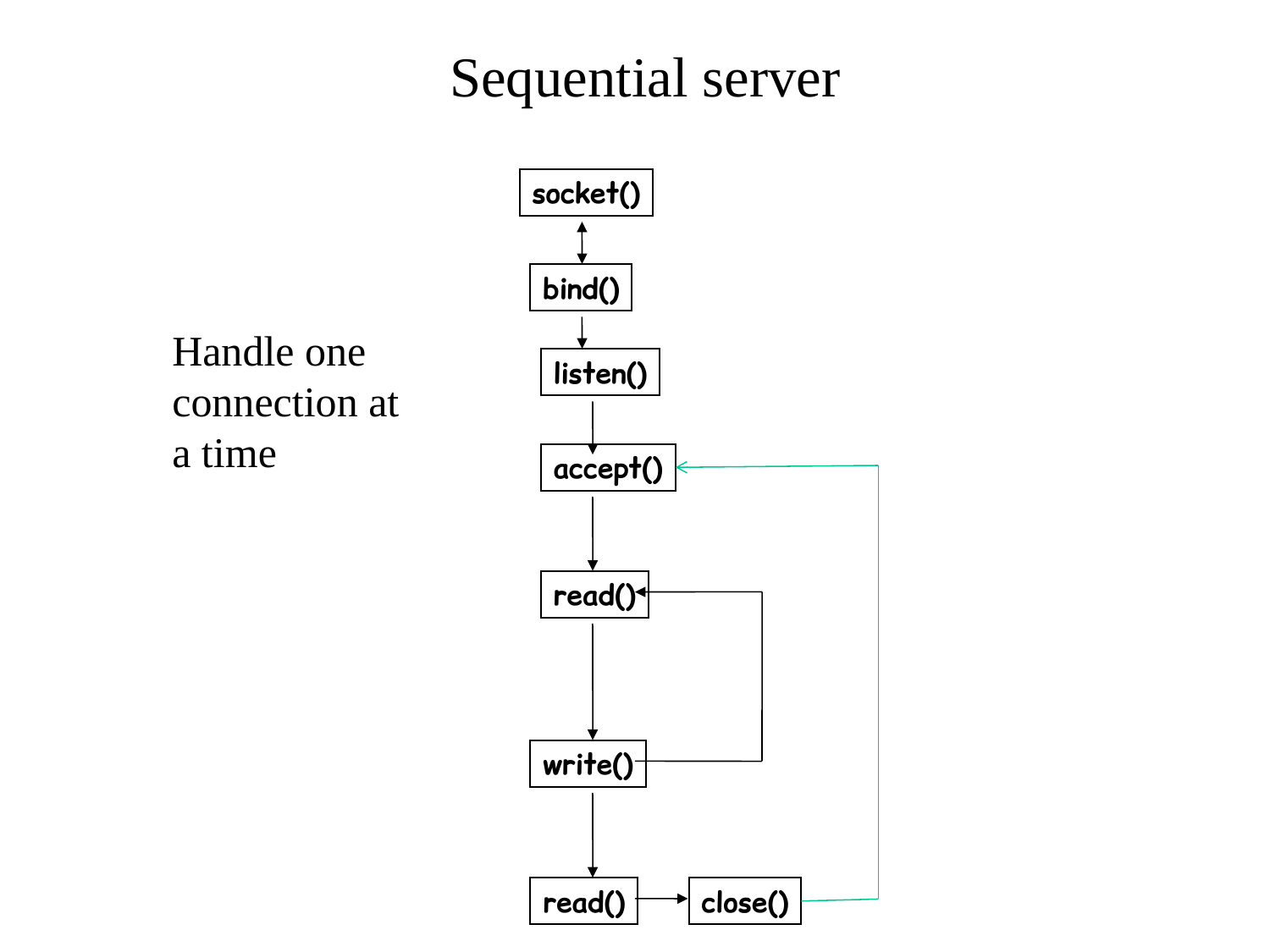

Sequential server
socket()

bind()

Handle one
connection at
a time
listen()

accept()

read()

write()

read()
close()